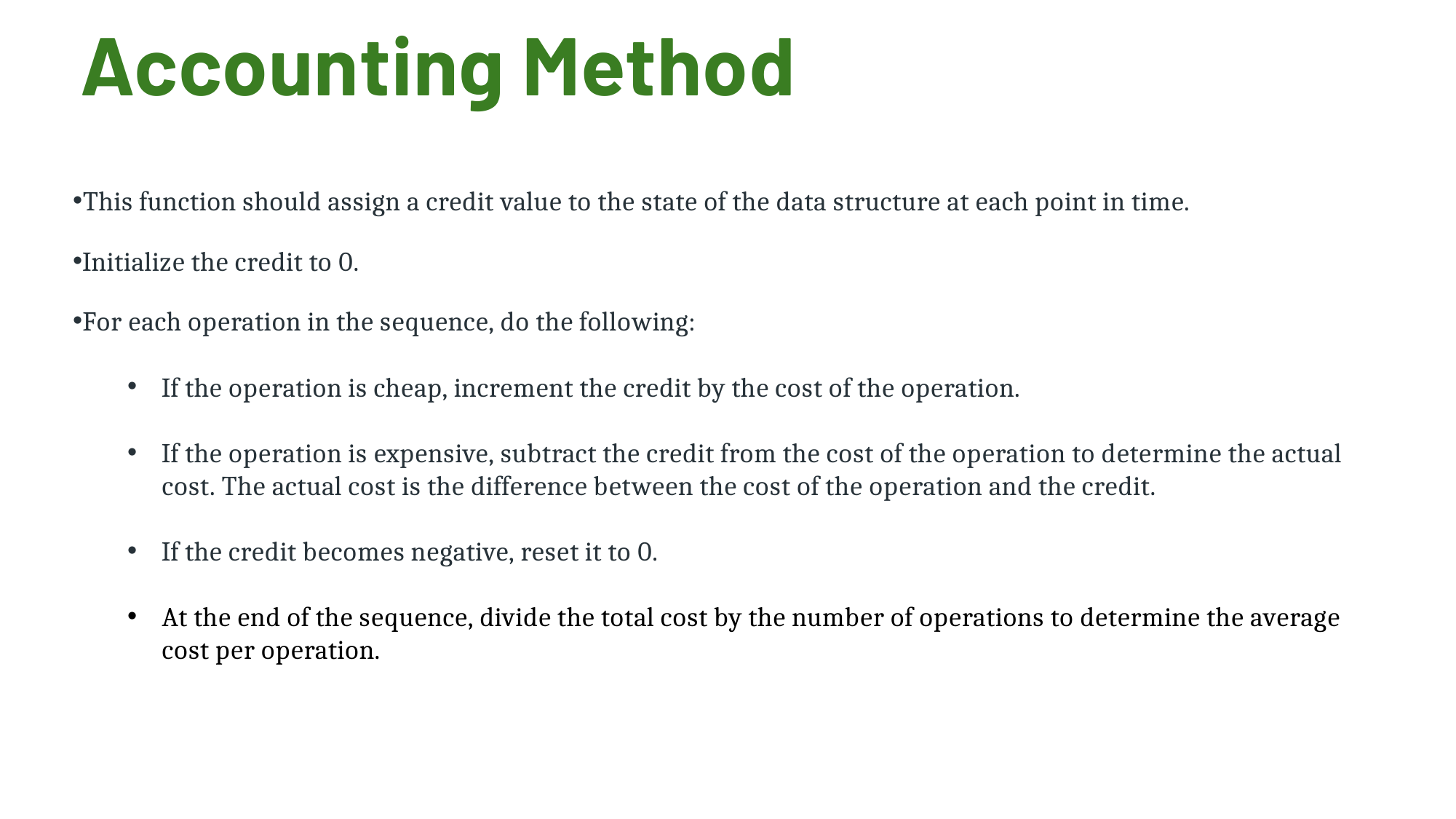

Accounting Method
This function should assign a credit value to the state of the data structure at each point in time.
Initialize the credit to 0.
For each operation in the sequence, do the following:
If the operation is cheap, increment the credit by the cost of the operation.
If the operation is expensive, subtract the credit from the cost of the operation to determine the actual cost. The actual cost is the difference between the cost of the operation and the credit.
If the credit becomes negative, reset it to 0.
At the end of the sequence, divide the total cost by the number of operations to determine the average cost per operation.